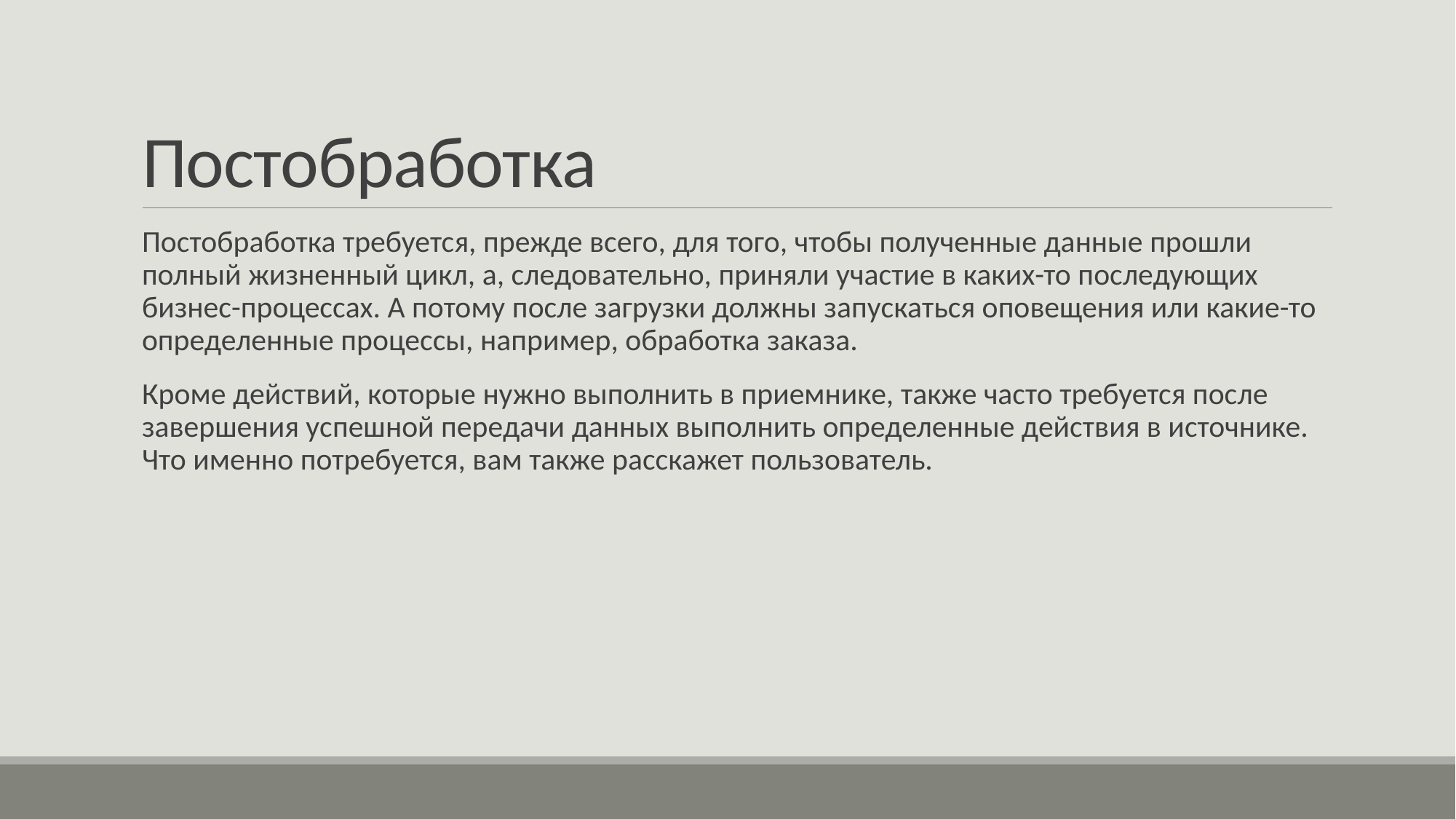

# Постобработка
Постобработка требуется, прежде всего, для того, чтобы полученные данные прошли полный жизненный цикл, а, следовательно, приняли участие в каких-то последующих бизнес-процессах. А потому после загрузки должны запускаться оповещения или какие-то определенные процессы, например, обработка заказа.
Кроме действий, которые нужно выполнить в приемнике, также часто требуется после завершения успешной передачи данных выполнить определенные действия в источнике. Что именно потребуется, вам также расскажет пользователь.